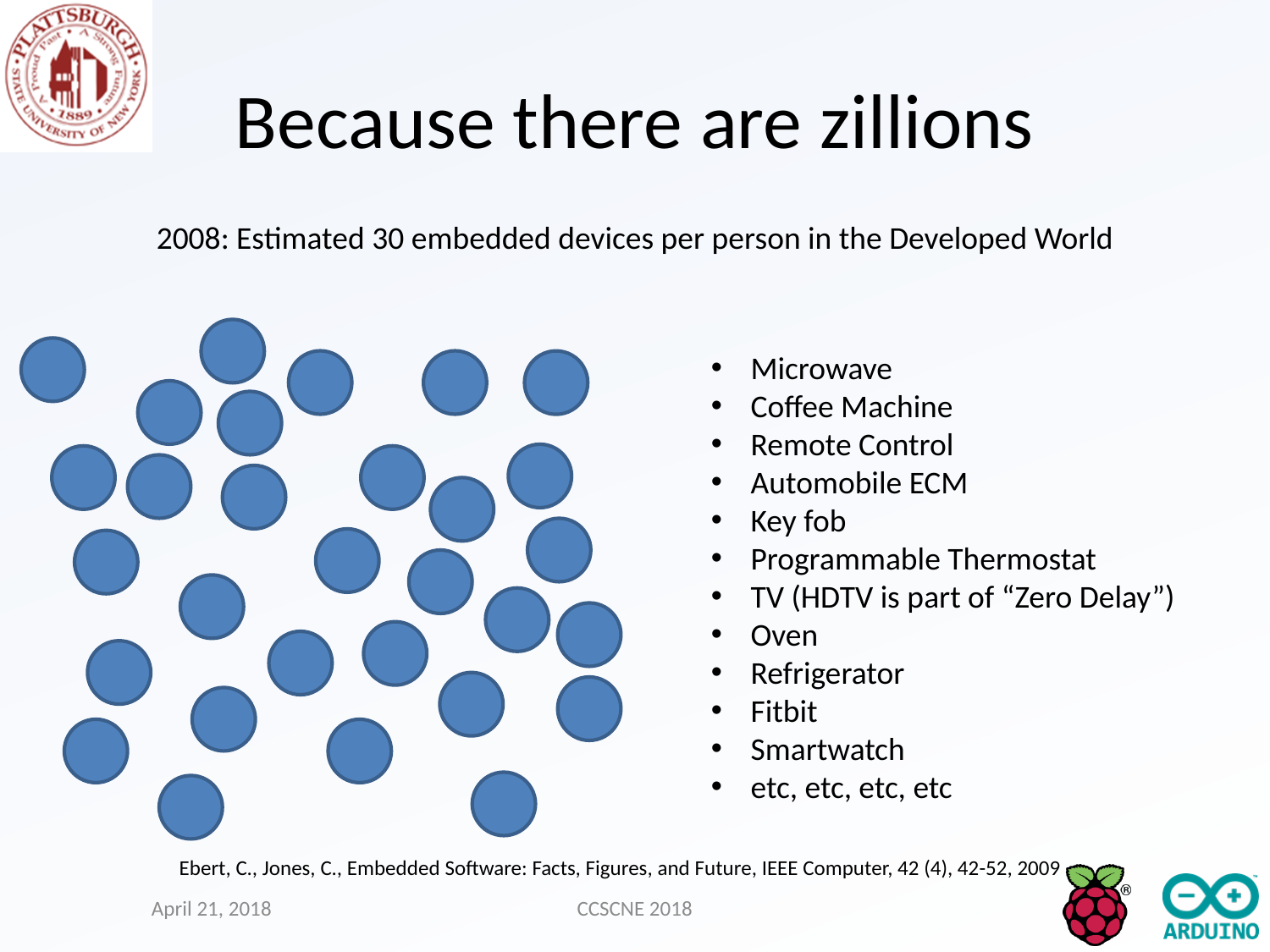

# Because there are zillions
2008: Estimated 30 embedded devices per person in the Developed World

Microwave
Coffee Machine
Remote Control
Automobile ECM
Key fob
Programmable Thermostat
TV (HDTV is part of “Zero Delay”)
Oven
Refrigerator
Fitbit
Smartwatch
etc, etc, etc, etc

Ebert, C., Jones, C., Embedded Software: Facts, Figures, and Future, IEEE Computer, 42 (4), 42-52, 2009
April 21, 2018
CCSCNE 2018